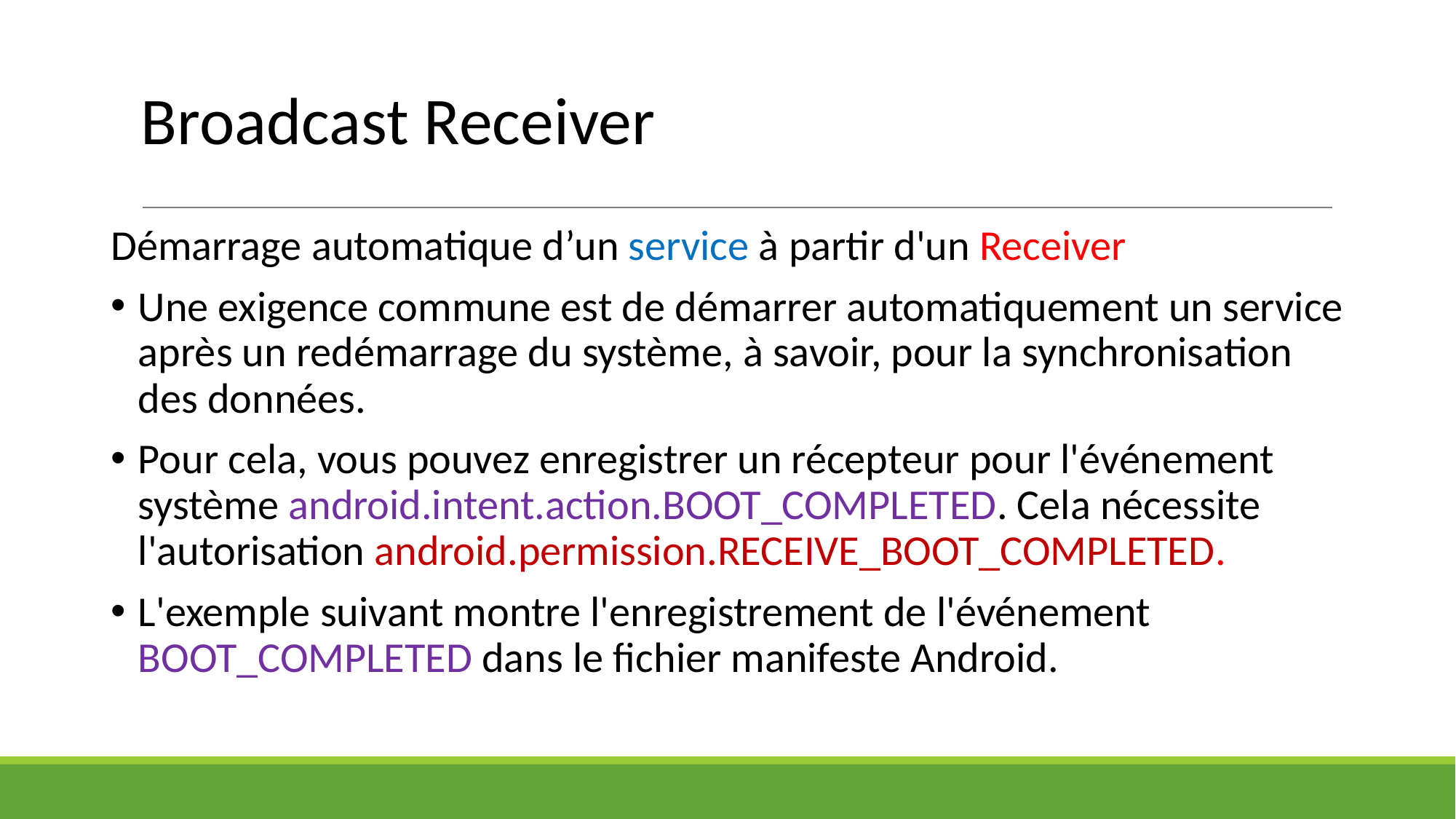

Broadcast Receiver
Démarrage automatique d’un service à partir d'un Receiver
Une exigence commune est de démarrer automatiquement un service après un redémarrage du système, à savoir, pour la synchronisation des données.
Pour cela, vous pouvez enregistrer un récepteur pour l'événement système android.intent.action.BOOT_COMPLETED. Cela nécessite l'autorisation android.permission.RECEIVE_BOOT_COMPLETED.
L'exemple suivant montre l'enregistrement de l'événement BOOT_COMPLETED dans le fichier manifeste Android.